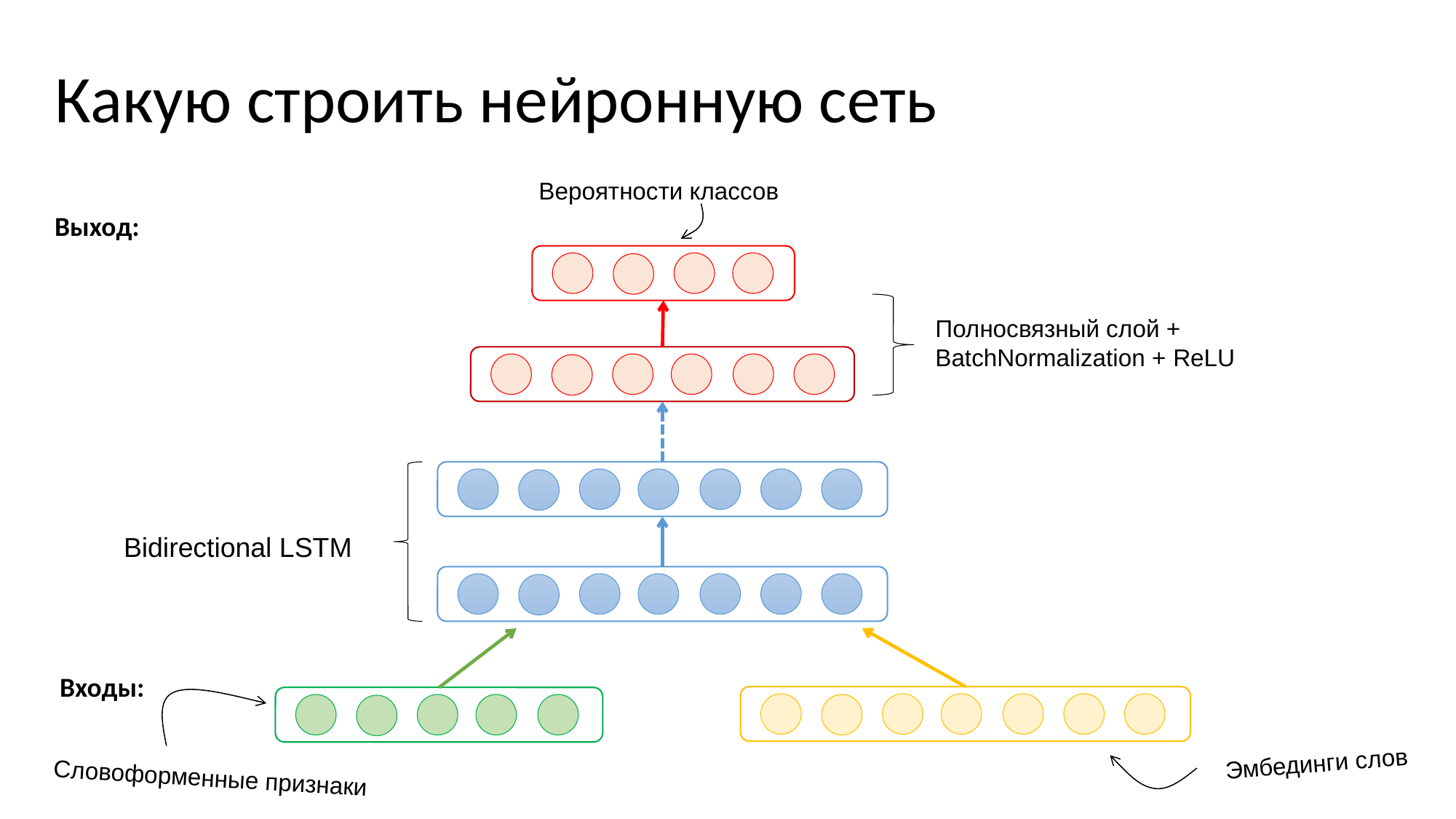

# Какую строить нейронную сеть
Вероятности классов
Выход:

Полносвязный слой + BatchNormalization + ReLU

Bidirectional LSTM

Входы:

Эмбединги слов

Словоформенные признаки